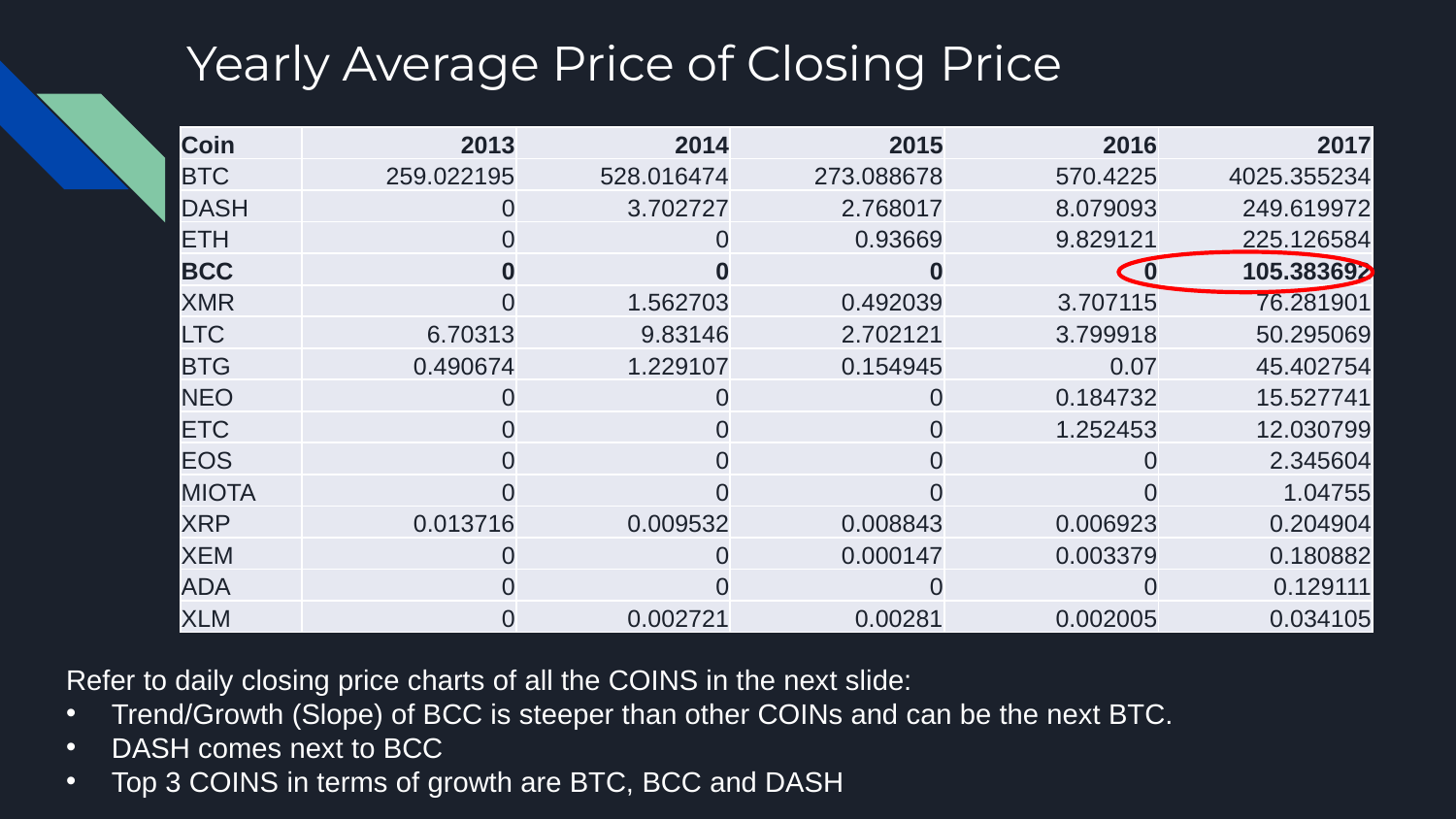

# Yearly Average Price of Closing Price
| Coin | 2013 | 2014 | 2015 | 2016 | 2017 |
| --- | --- | --- | --- | --- | --- |
| BTC | 259.022195 | 528.016474 | 273.088678 | 570.4225 | 4025.355234 |
| DASH | 0 | 3.702727 | 2.768017 | 8.079093 | 249.619972 |
| ETH | 0 | 0 | 0.93669 | 9.829121 | 225.126584 |
| BCC | 0 | 0 | 0 | 0 | 105.383692 |
| XMR | 0 | 1.562703 | 0.492039 | 3.707115 | 76.281901 |
| LTC | 6.70313 | 9.83146 | 2.702121 | 3.799918 | 50.295069 |
| BTG | 0.490674 | 1.229107 | 0.154945 | 0.07 | 45.402754 |
| NEO | 0 | 0 | 0 | 0.184732 | 15.527741 |
| ETC | 0 | 0 | 0 | 1.252453 | 12.030799 |
| EOS | 0 | 0 | 0 | 0 | 2.345604 |
| MIOTA | 0 | 0 | 0 | 0 | 1.04755 |
| XRP | 0.013716 | 0.009532 | 0.008843 | 0.006923 | 0.204904 |
| XEM | 0 | 0 | 0.000147 | 0.003379 | 0.180882 |
| ADA | 0 | 0 | 0 | 0 | 0.129111 |
| XLM | 0 | 0.002721 | 0.00281 | 0.002005 | 0.034105 |

Refer to daily closing price charts of all the COINS in the next slide:
Trend/Growth (Slope) of BCC is steeper than other COINs and can be the next BTC.
DASH comes next to BCC
Top 3 COINS in terms of growth are BTC, BCC and DASH